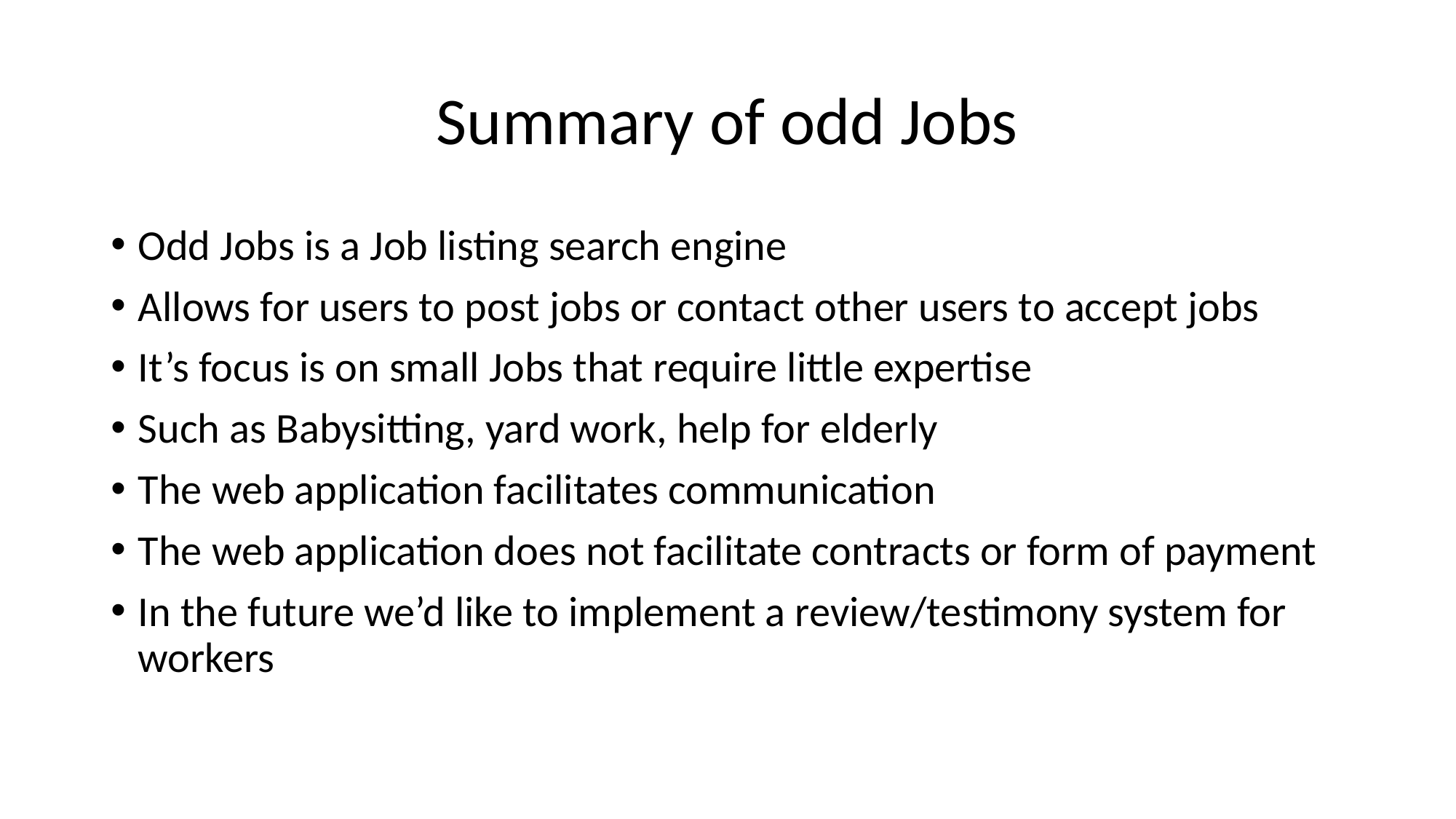

# Summary of odd Jobs
Odd Jobs is a Job listing search engine
Allows for users to post jobs or contact other users to accept jobs
It’s focus is on small Jobs that require little expertise
Such as Babysitting, yard work, help for elderly
The web application facilitates communication
The web application does not facilitate contracts or form of payment
In the future we’d like to implement a review/testimony system for workers